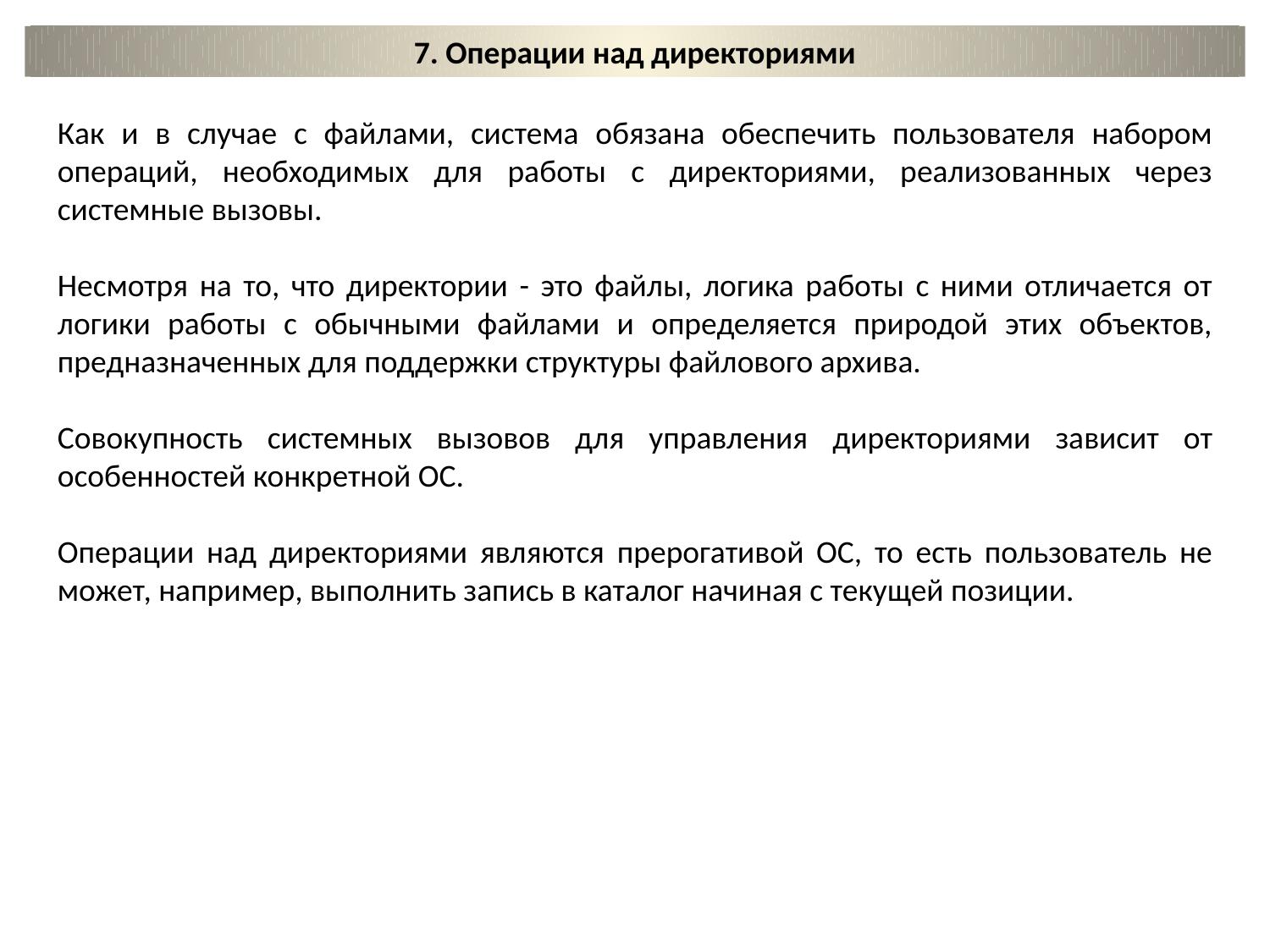

7. Операции над директориями
Как и в случае с файлами, система обязана обеспечить пользователя набором операций, необходимых для работы с директориями, реализованных через системные вызовы.

Несмотря на то, что директории - это файлы, логика работы с ними отличается от логики работы с обычными файлами и определяется природой этих объектов, предназначенных для поддержки структуры файлового архива.

Совокупность системных вызовов для управления директориями зависит от особенностей конкретной ОС.

Операции над директориями являются прерогативой ОС, то есть пользователь не может, например, выполнить запись в каталог начиная с текущей позиции.